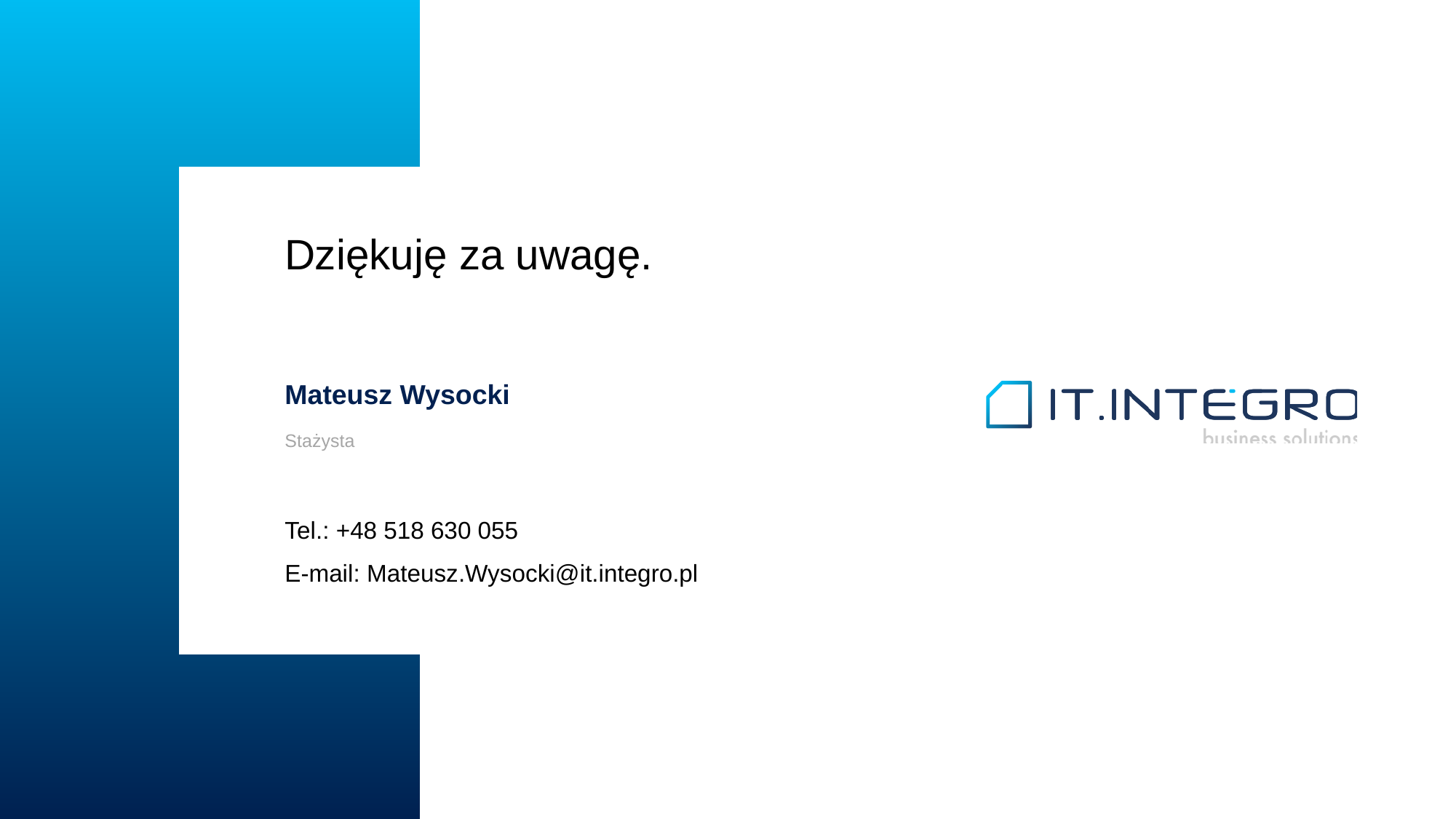

Mateusz Wysocki
Stażysta
Tel.: +48 518 630 055
E-mail: Mateusz.Wysocki@it.integro.pl